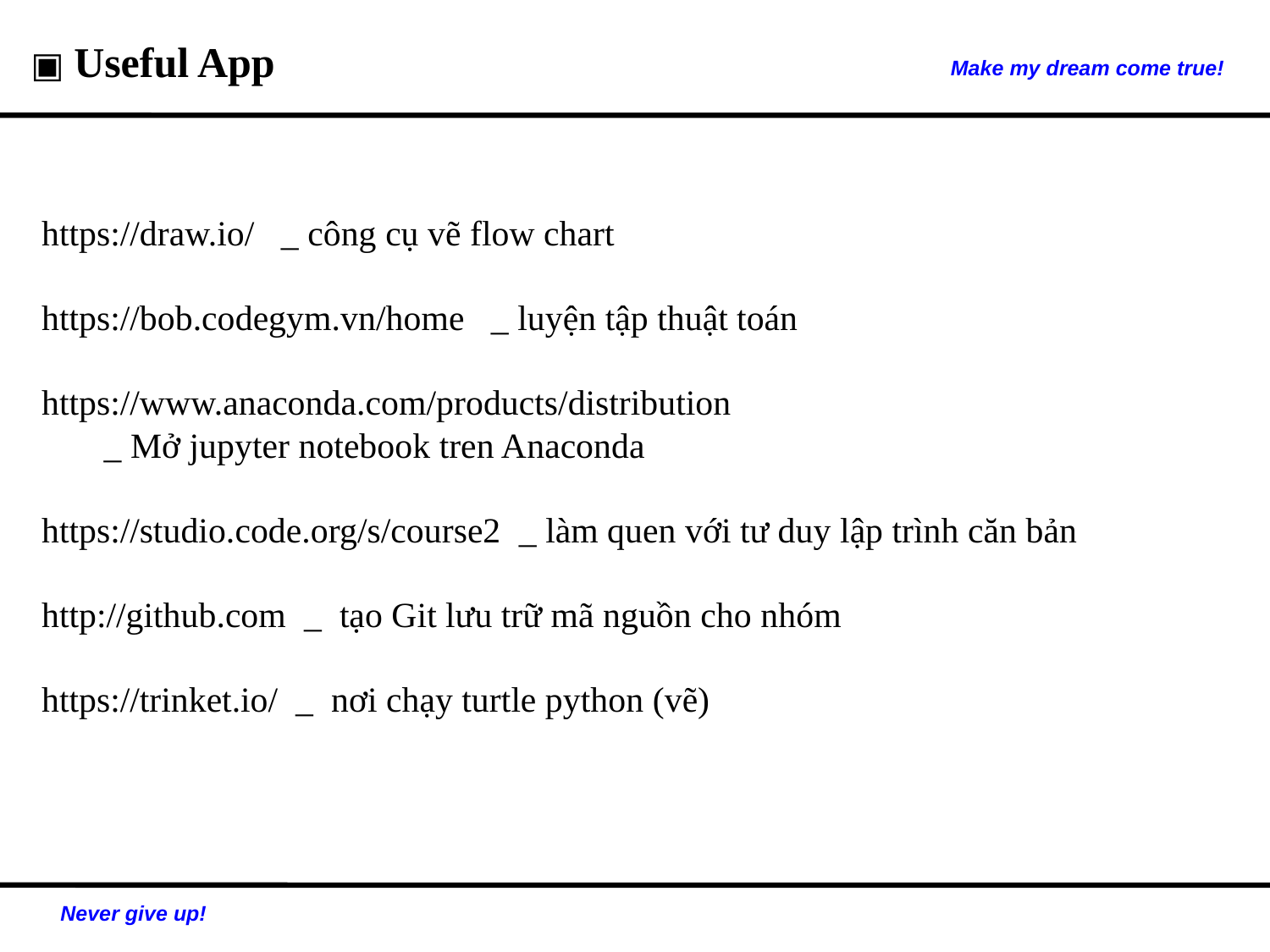

▣ Useful App
Make my dream come true!

https://draw.io/   _ công cụ vẽ flow chart

https://bob.codegym.vn/home   _ luyện tập thuật toán

https://www.anaconda.com/products/distribution
       _ Mở jupyter notebook tren Anaconda

https://studio.code.org/s/course2  _ làm quen với tư duy lập trình căn bản

http://github.com  _  tạo Git lưu trữ mã nguồn cho nhóm

https://trinket.io/  _  nơi chạy turtle python (vẽ)

Never give up!